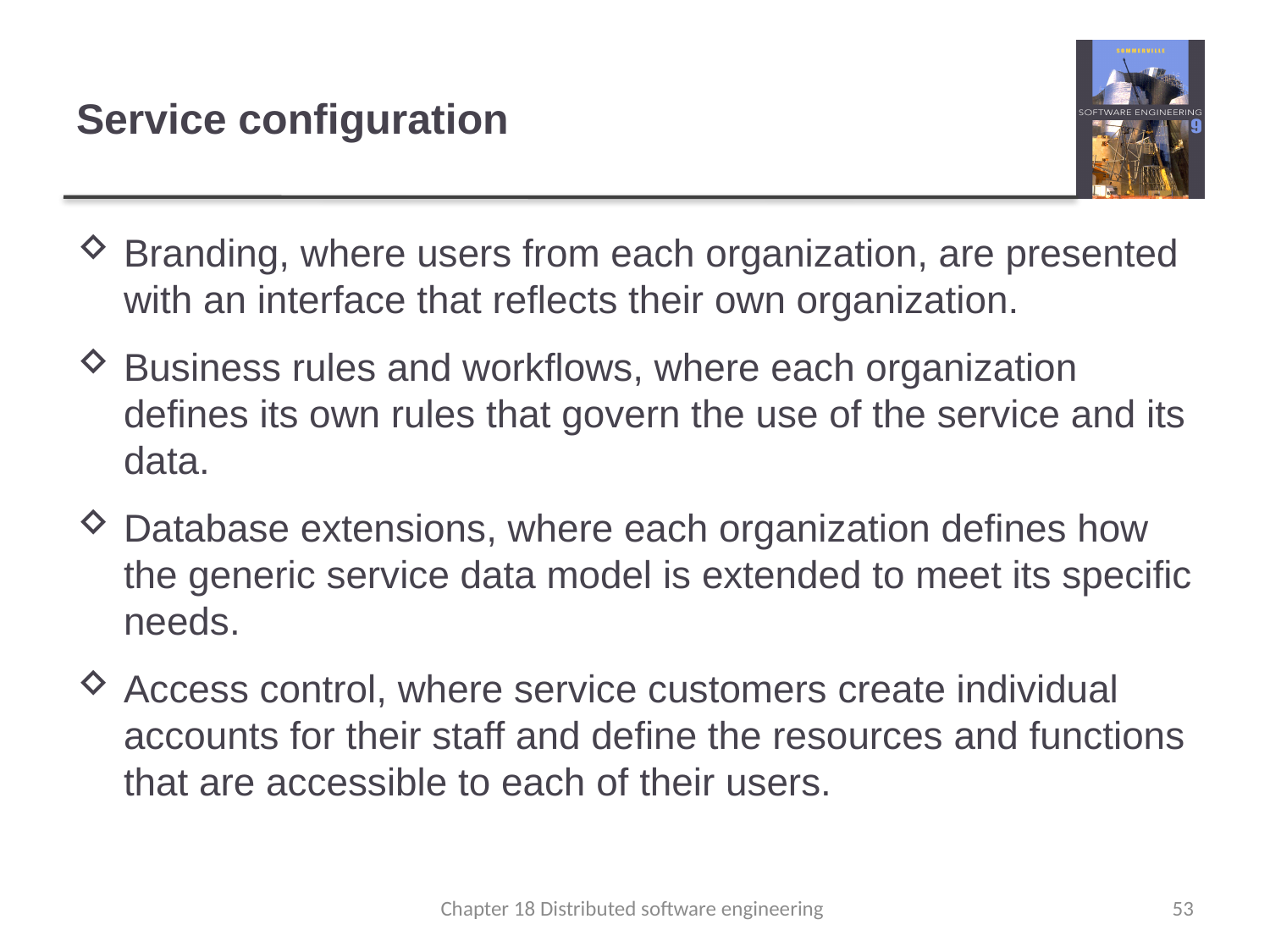

# Service configuration
Branding, where users from each organization, are presented with an interface that reflects their own organization.
Business rules and workflows, where each organization defines its own rules that govern the use of the service and its data.
Database extensions, where each organization defines how the generic service data model is extended to meet its specific needs.
Access control, where service customers create individual accounts for their staff and define the resources and functions that are accessible to each of their users.

Chapter 18 Distributed software engineering
53